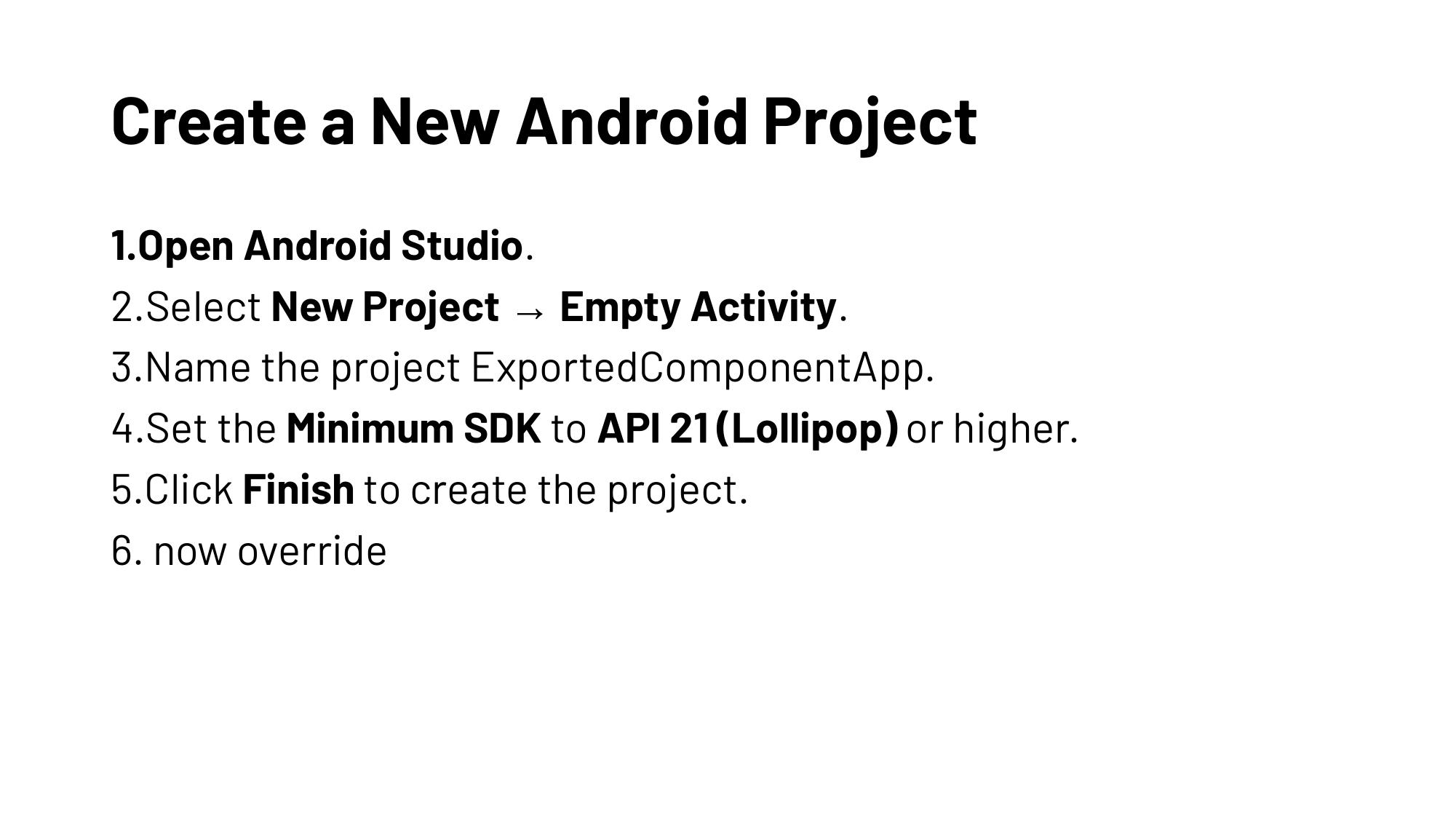

# Create a New Android Project
Open Android Studio.
Select New Project → Empty Activity.
Name the project ExportedComponentApp.
Set the Minimum SDK to API 21 (Lollipop) or higher.
Click Finish to create the project.
 now override